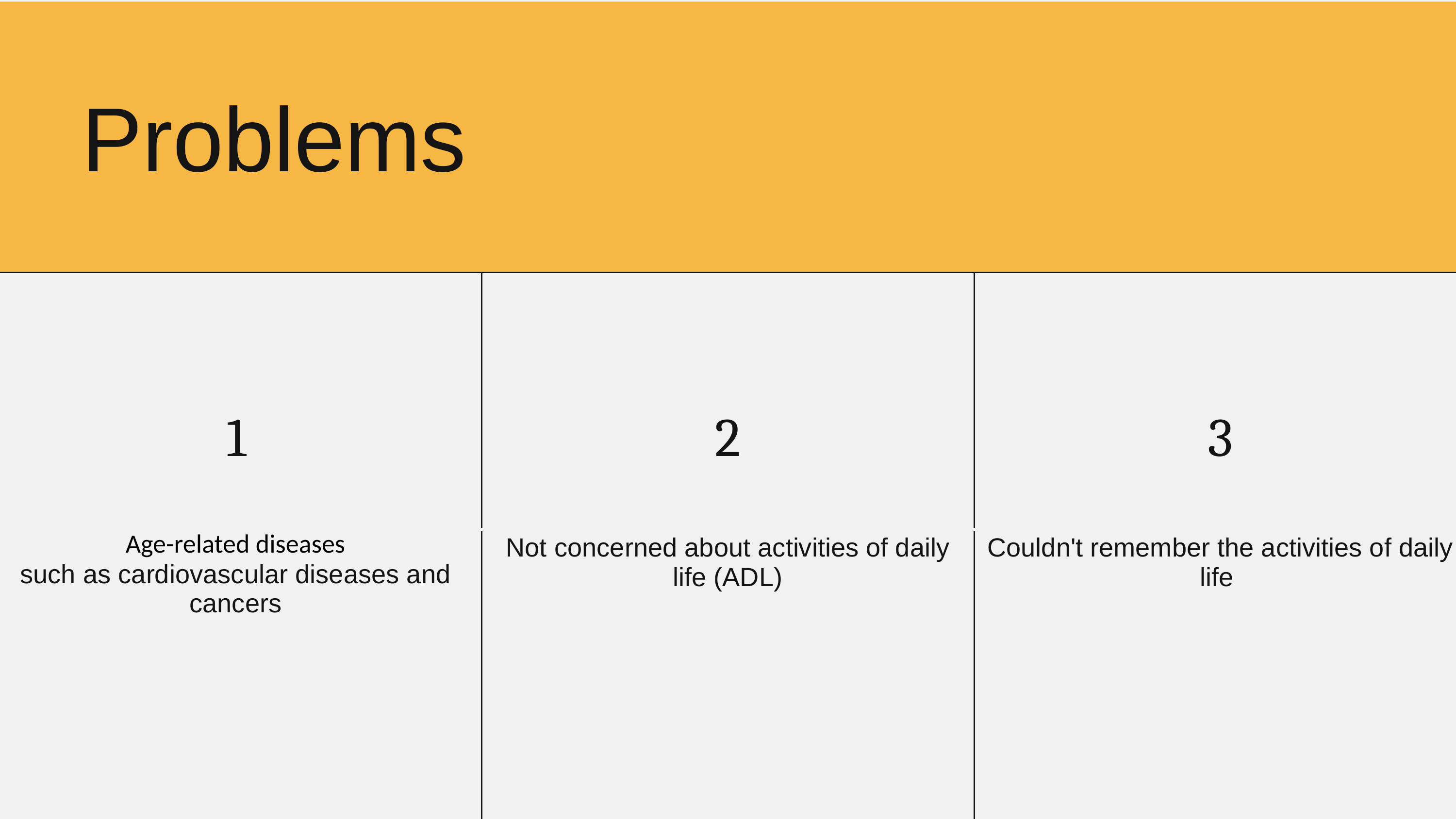

Problems
| 1 | 2 | 3 |
| --- | --- | --- |
| Age-related diseases such as cardiovascular diseases and cancers | Not concerned about activities of daily life (ADL) | Couldn't remember the activities of daily life |